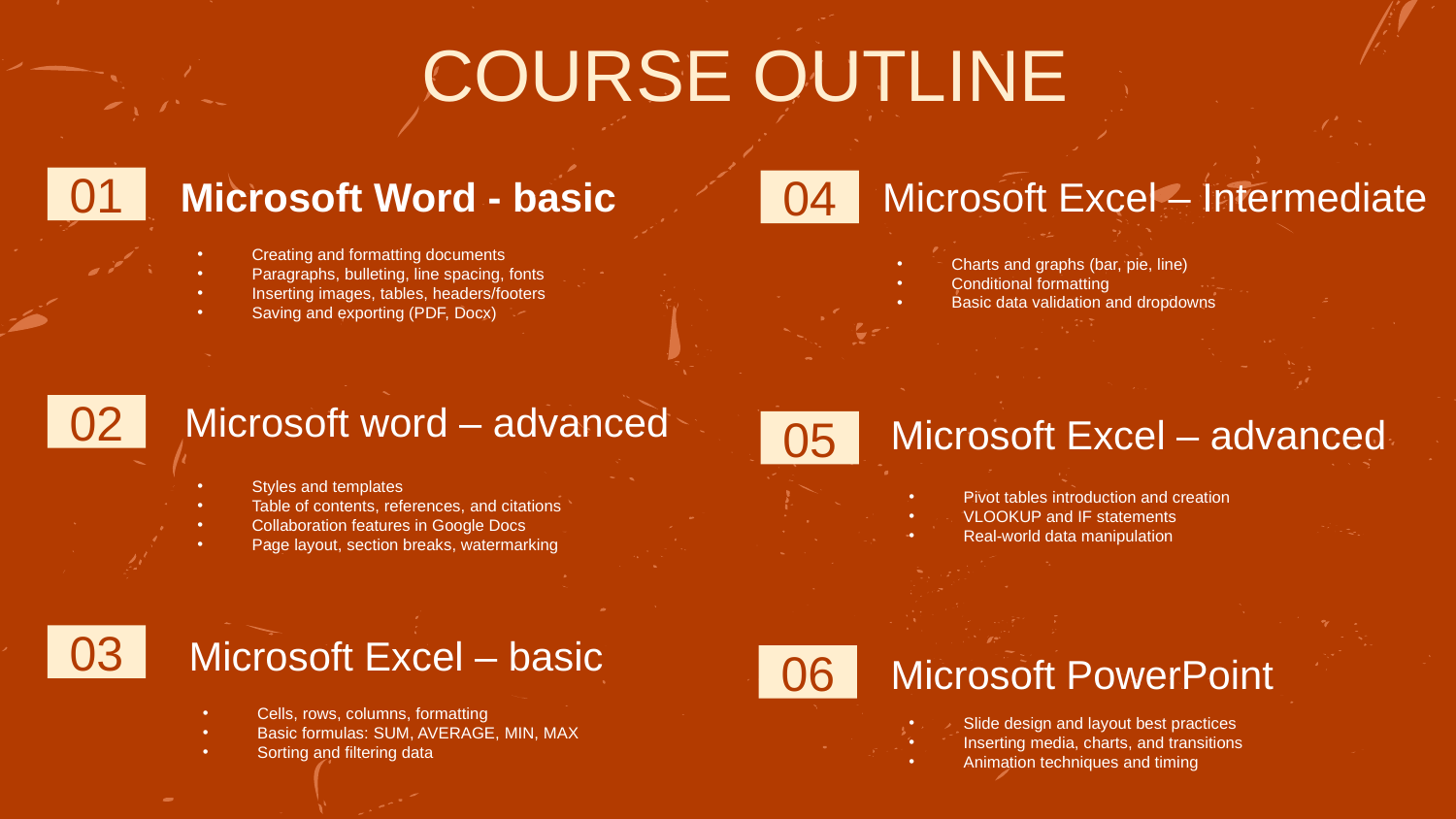

COURSE OUTLINE
# Microsoft Word - basic
Microsoft Excel – Intermediate
01
04
Creating and formatting documents
Paragraphs, bulleting, line spacing, fonts
Inserting images, tables, headers/footers
Saving and exporting (PDF, Docx)
Charts and graphs (bar, pie, line)
Conditional formatting
Basic data validation and dropdowns
Microsoft word – advanced
02
Microsoft Excel – advanced
05
Styles and templates
Table of contents, references, and citations
Collaboration features in Google Docs
Page layout, section breaks, watermarking
Pivot tables introduction and creation
VLOOKUP and IF statements
Real-world data manipulation
Microsoft Excel – basic
03
Microsoft PowerPoint
06
Cells, rows, columns, formatting
Basic formulas: SUM, AVERAGE, MIN, MAX
Sorting and filtering data
Slide design and layout best practices
Inserting media, charts, and transitions
Animation techniques and timing